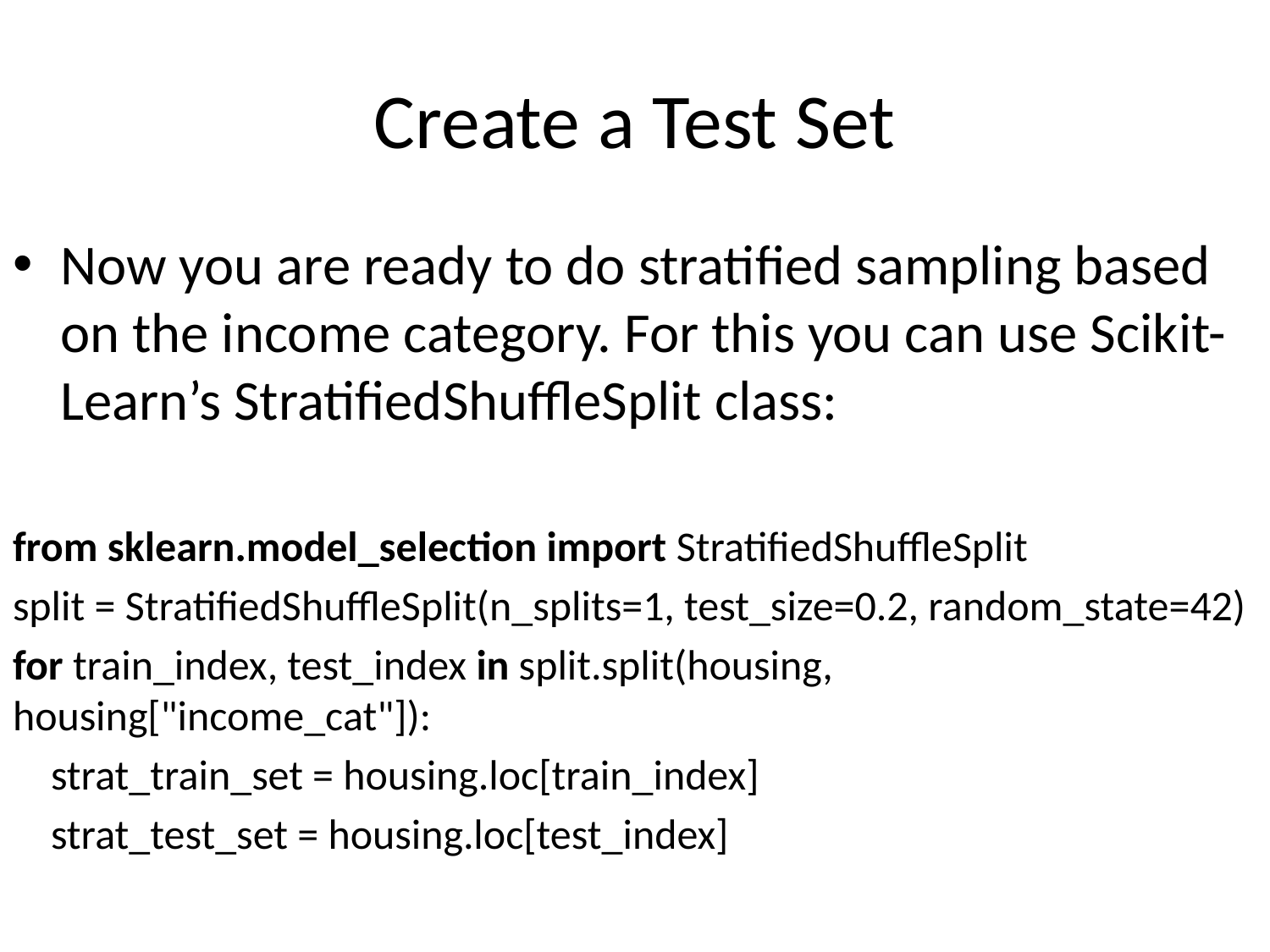

# Create a Test Set
Now you are ready to do stratified sampling based on the income category. For this you can use Scikit-Learn’s StratifiedShuffleSplit class:

from sklearn.model_selection import StratifiedShuffleSplit
split = StratifiedShuffleSplit(n_splits=1, test_size=0.2, random_state=42)
for train_index, test_index in split.split(housing, housing["income_cat"]):
    strat_train_set = housing.loc[train_index]
    strat_test_set = housing.loc[test_index]